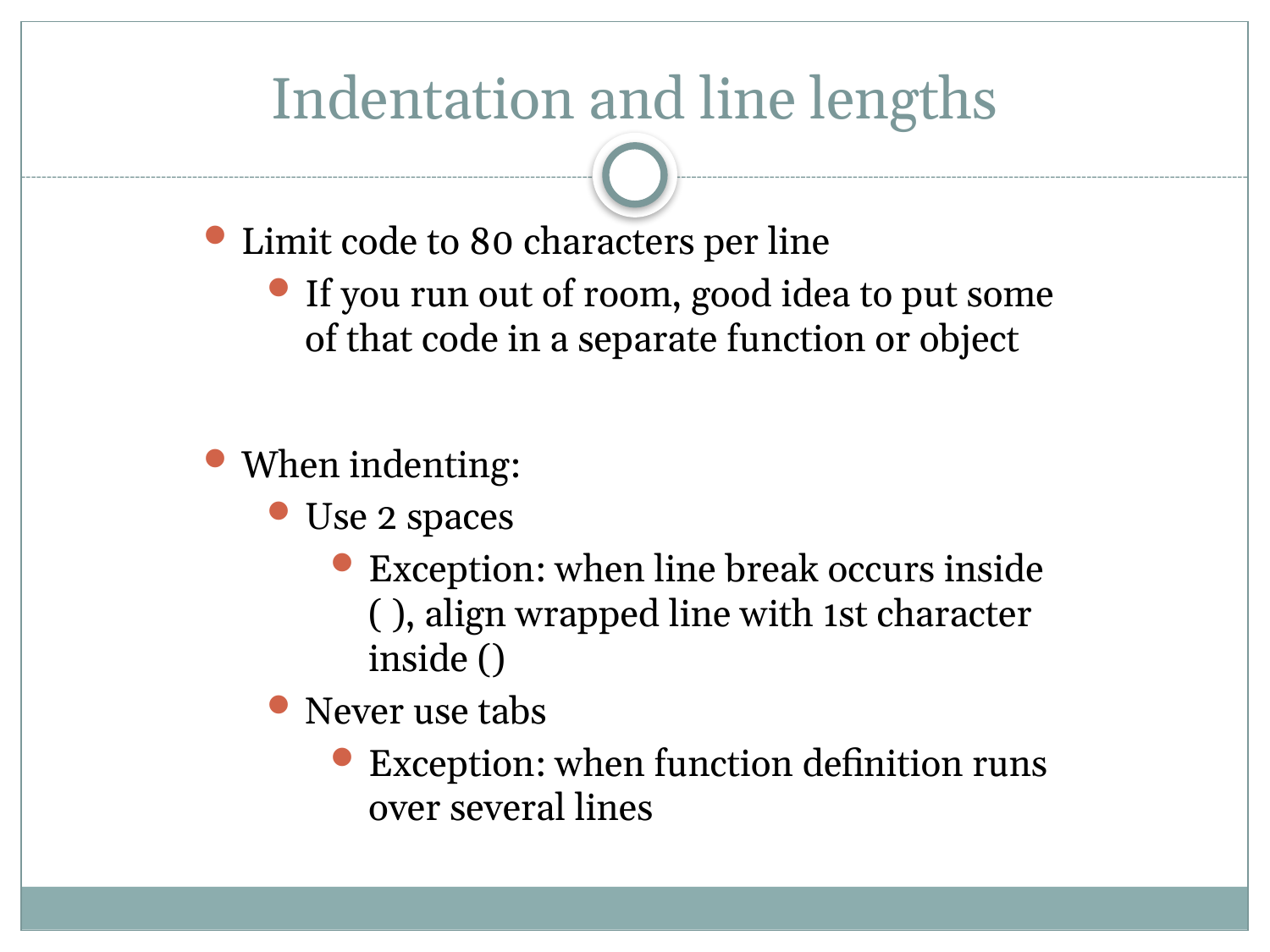

# Indentation and line lengths
Limit code to 80 characters per line
If you run out of room, good idea to put some of that code in a separate function or object

When indenting:
Use 2 spaces
Exception: when line break occurs inside ( ), align wrapped line with 1st character inside ()
Never use tabs
Exception: when function definition runs over several lines